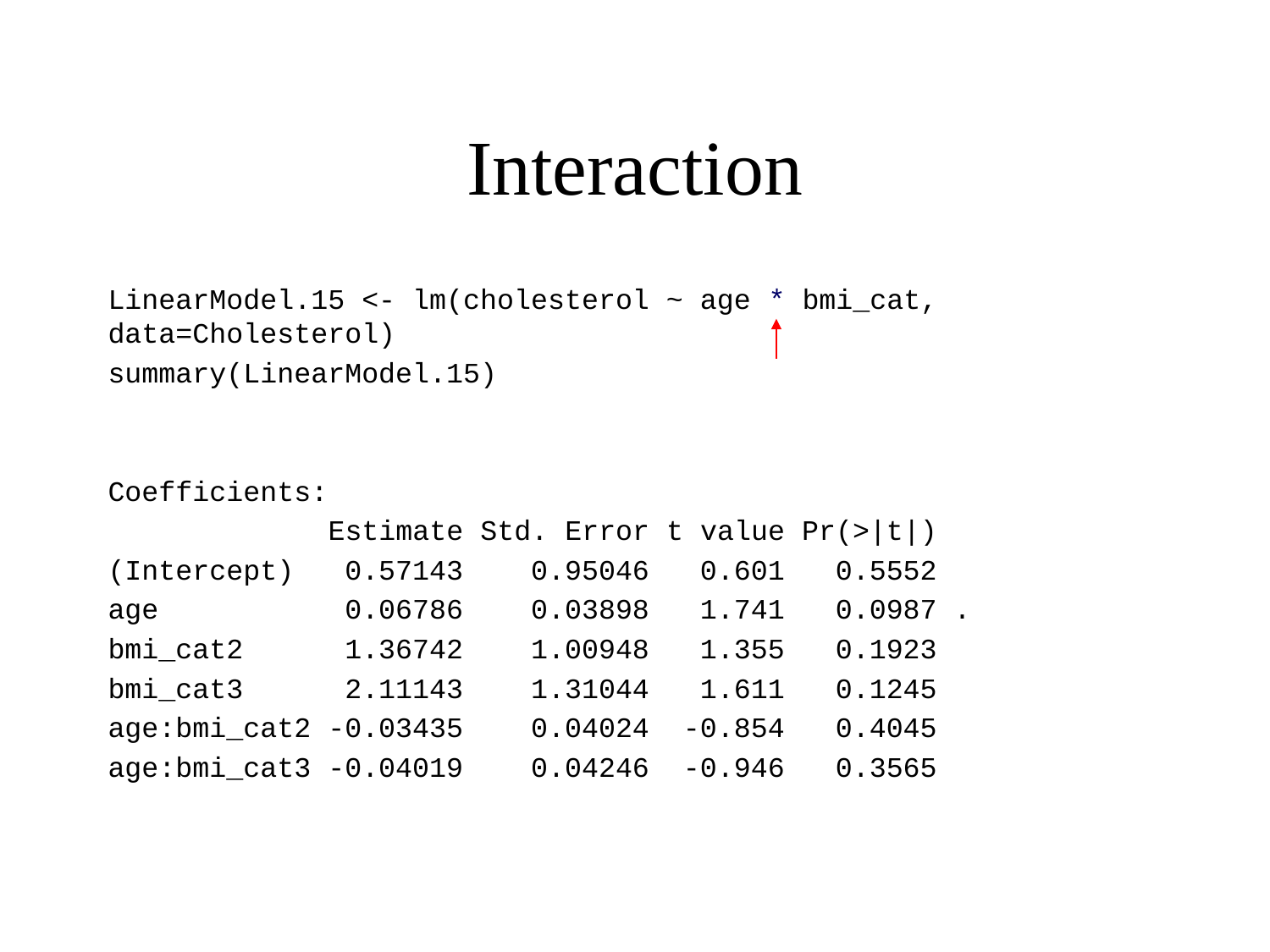

# Interaction
LinearModel.15 <- lm(cholesterol ~ age * bmi_cat, data=Cholesterol)
summary(LinearModel.15)

Coefficients:
             Estimate Std. Error t value Pr(>|t|)
(Intercept)   0.57143    0.95046   0.601   0.5552
age           0.06786    0.03898   1.741   0.0987 .
bmi_cat2      1.36742    1.00948   1.355   0.1923
bmi_cat3      2.11143    1.31044   1.611   0.1245
age:bmi_cat2 -0.03435    0.04024  -0.854   0.4045
age:bmi_cat3 -0.04019    0.04246  -0.946   0.3565